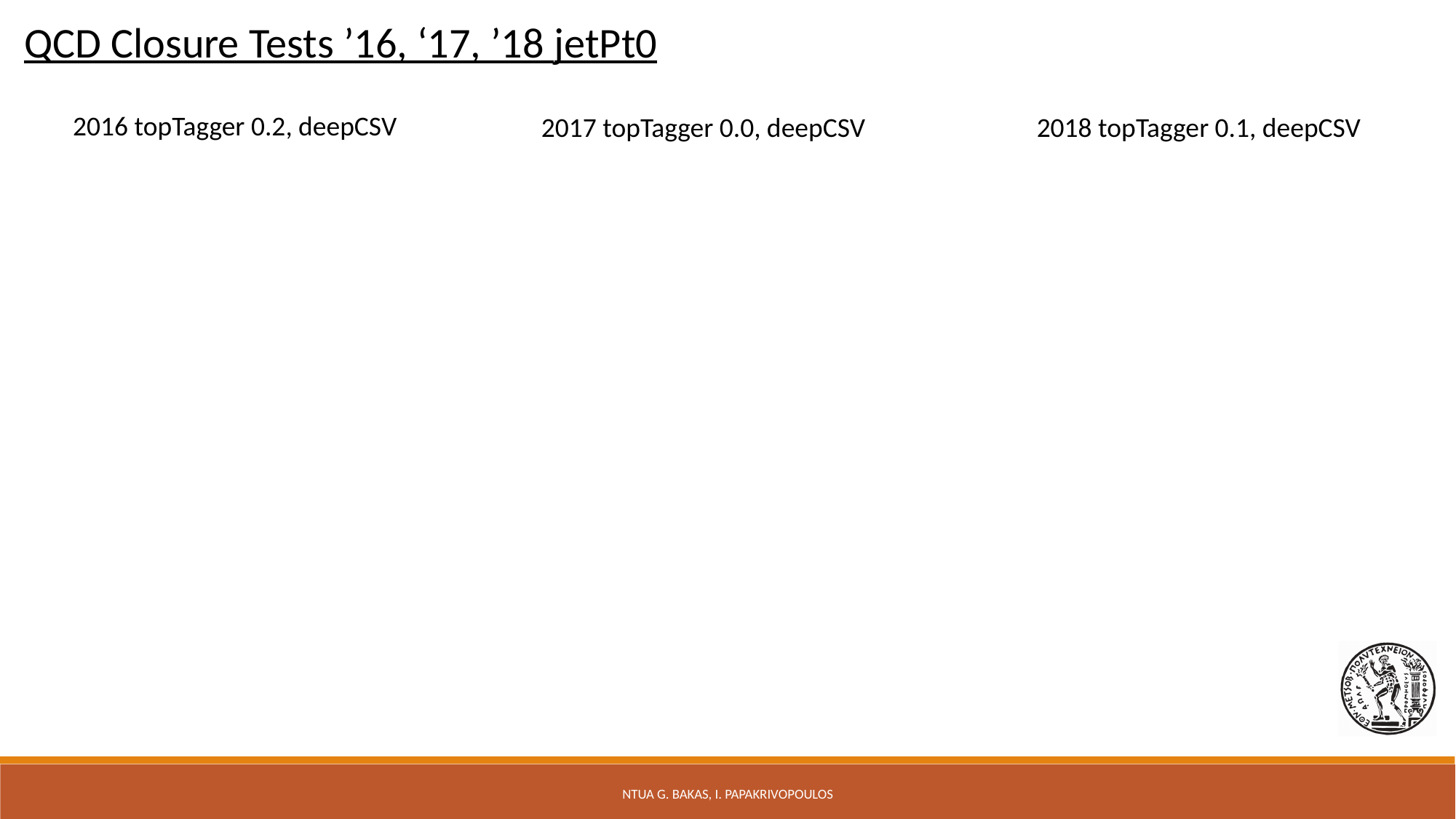

QCD Closure Tests ’16, ‘17, ’18 jetPt0

2016 topTagger 0.2, deepCSV
2017 topTagger 0.0, deepCSV
2018 topTagger 0.1, deepCSV
NTUA G. Bakas, I. Papakrivopoulos